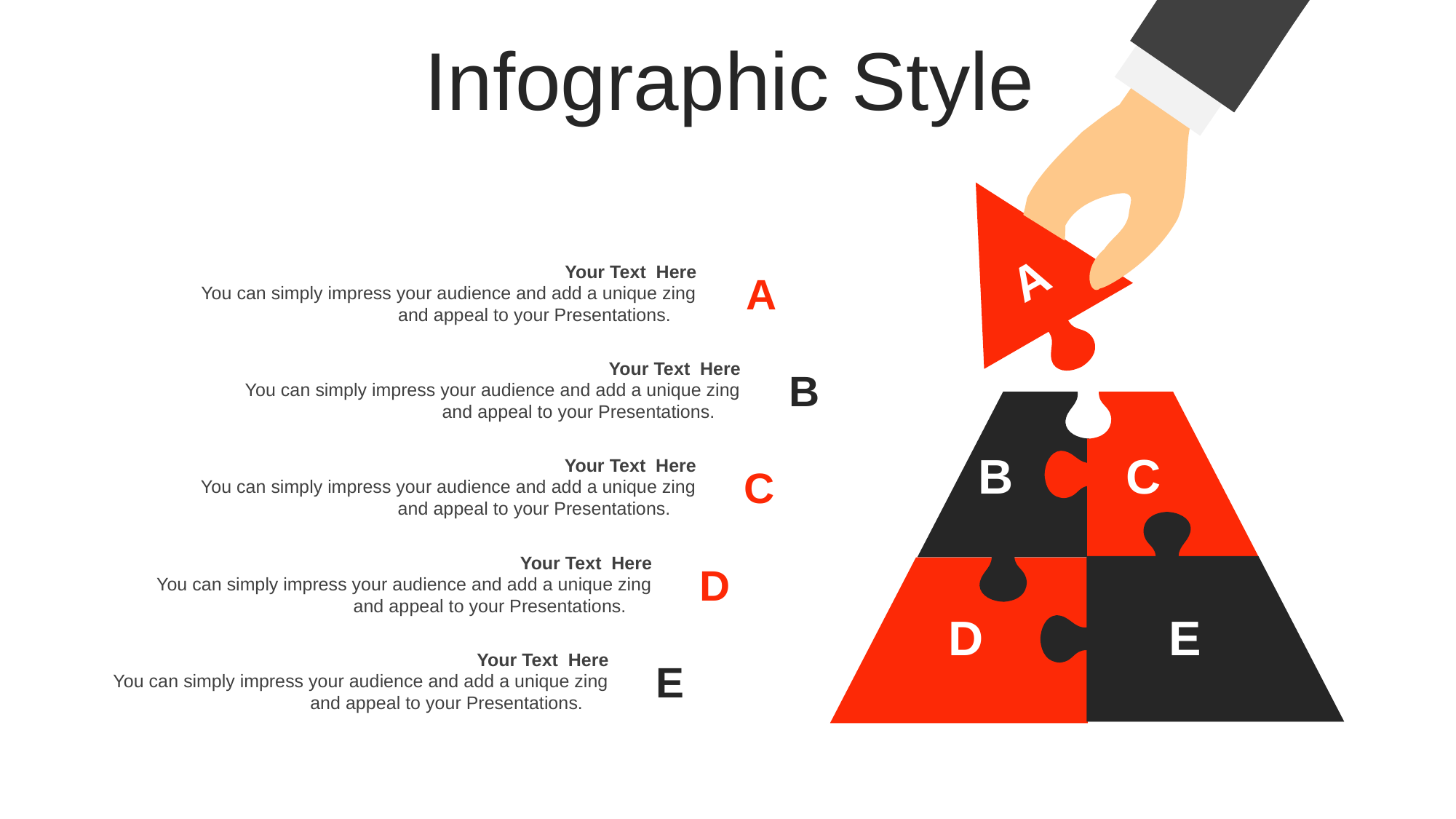

Infographic Style

A

B
C

D
E
Your Text  Here
You can simply impress your audience and add a unique zing and appeal to your Presentations.
A
Your Text  Here
You can simply impress your audience and add a unique zing and appeal to your Presentations.
B
Your Text  Here
You can simply impress your audience and add a unique zing and appeal to your Presentations.
C
Your Text  Here
You can simply impress your audience and add a unique zing and appeal to your Presentations.
D
Your Text  Here
You can simply impress your audience and add a unique zing and appeal to your Presentations.
E